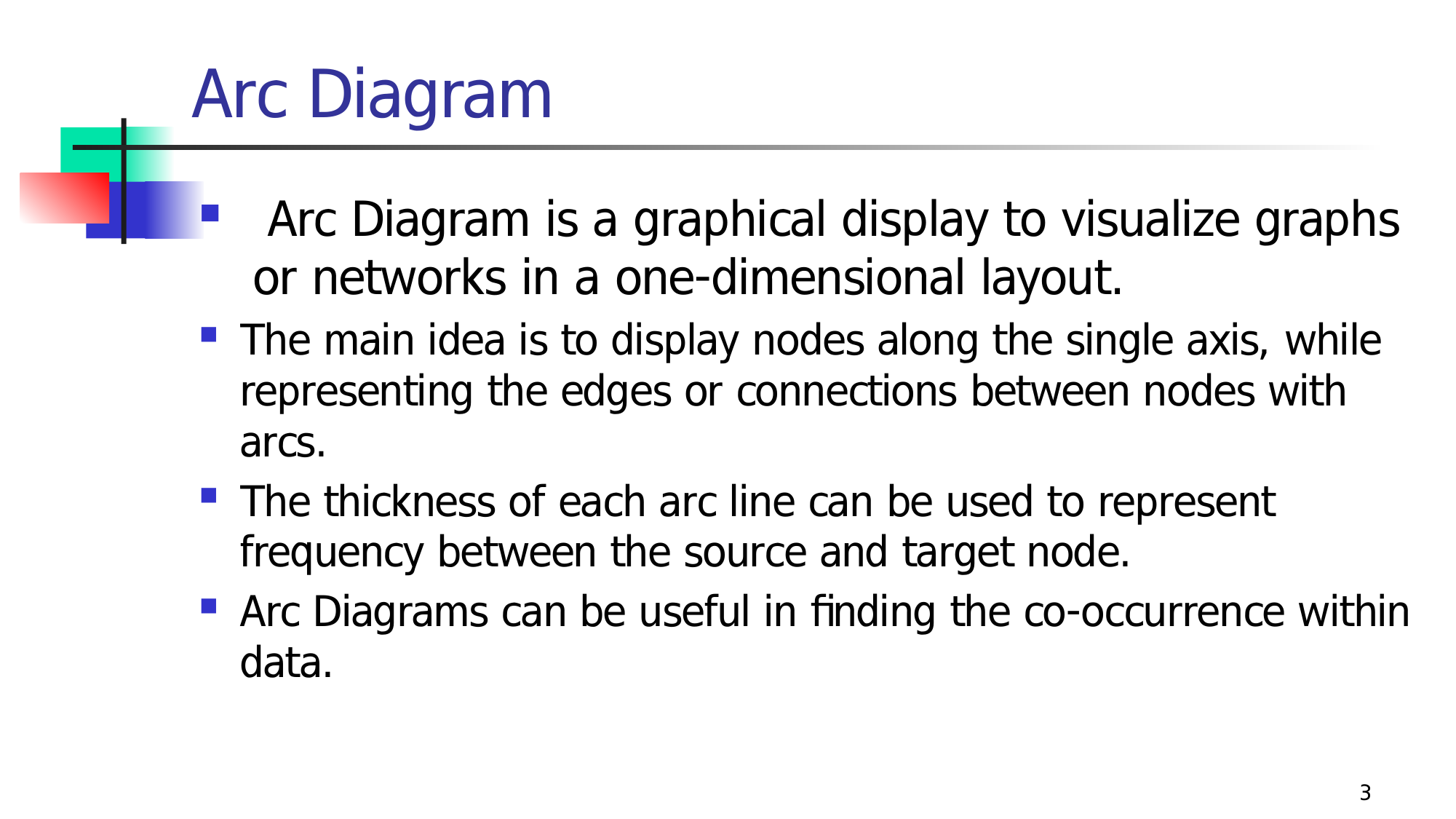

# Arc Diagram
 Arc Diagram is a graphical display to visualize graphs or networks in a one-dimensional layout.
The main idea is to display nodes along the single axis, while representing the edges or connections between nodes with arcs.
The thickness of each arc line can be used to represent frequency between the source and target node.
Arc Diagrams can be useful in finding the co-occurrence within data.

3